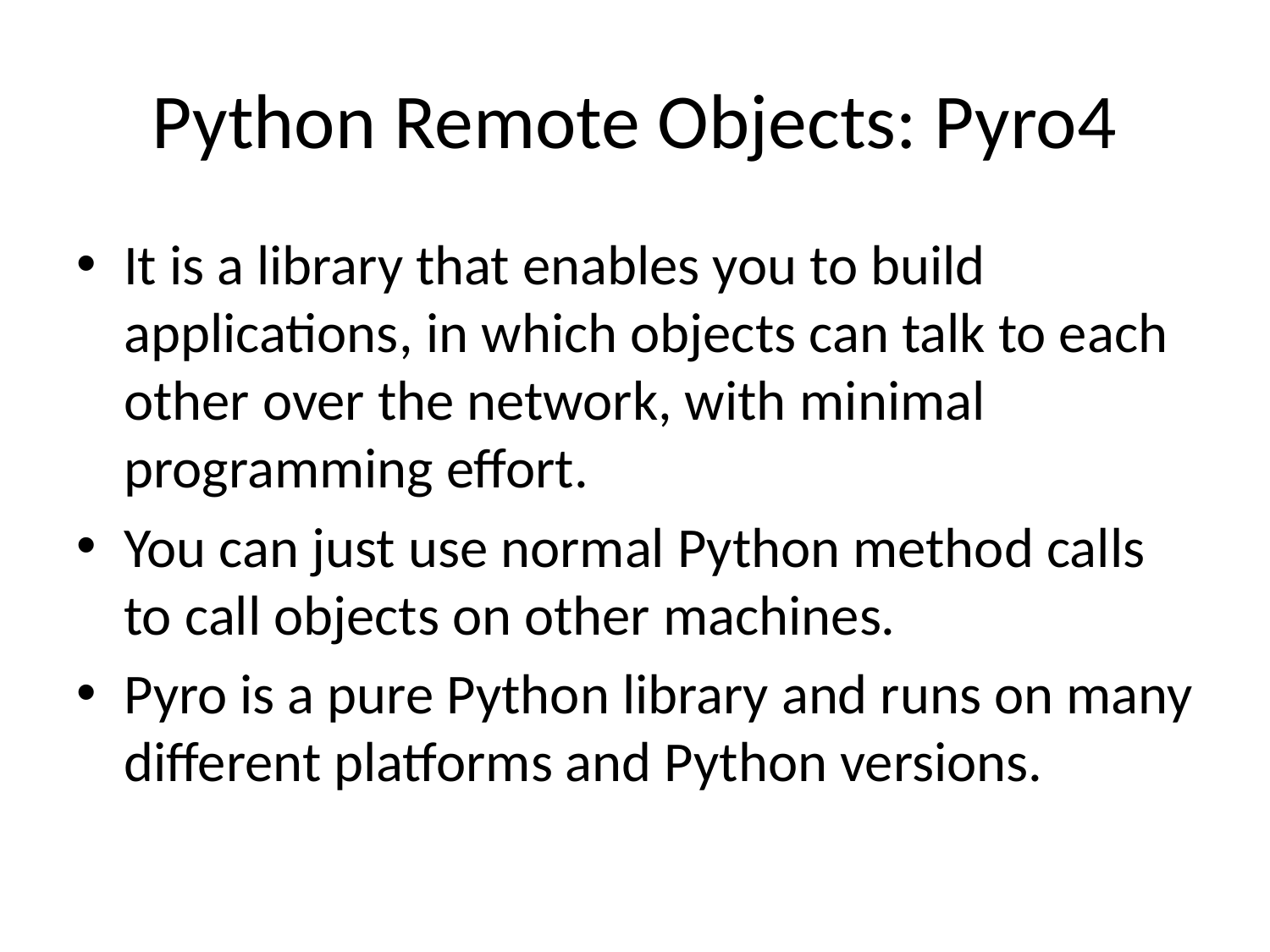

# Python Remote Objects: Pyro4
It is a library that enables you to build applications, in which objects can talk to each other over the network, with minimal programming effort.
You can just use normal Python method calls to call objects on other machines.
Pyro is a pure Python library and runs on many different platforms and Python versions.